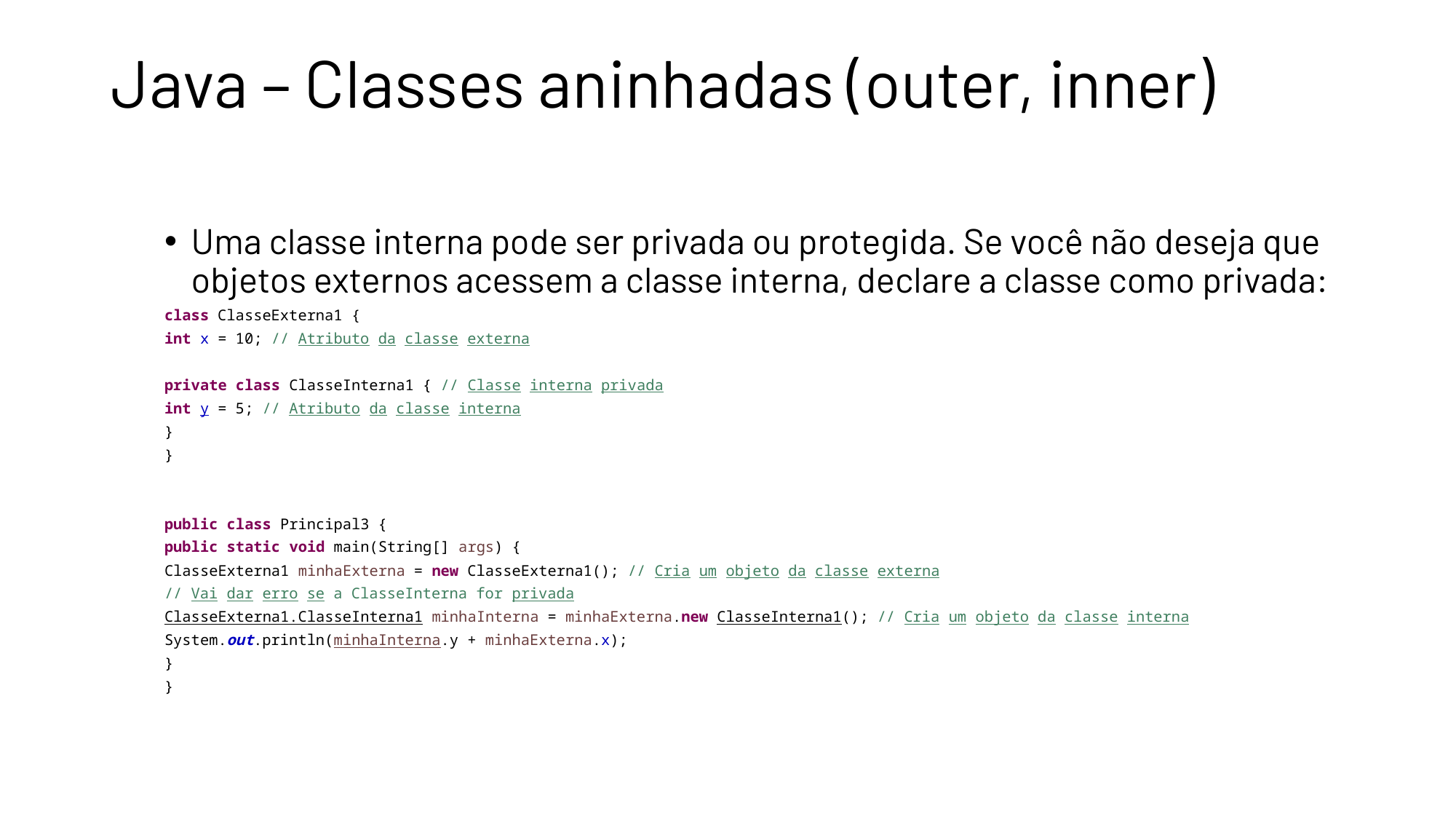

# Java – Classes aninhadas (outer, inner)

Uma classe interna pode ser privada ou protegida. Se você não deseja que objetos externos acessem a classe interna, declare a classe como privada:
class ClasseExterna1 {
int x = 10; // Atributo da classe externa

private class ClasseInterna1 { // Classe interna privada
int y = 5; // Atributo da classe interna
}
}

public class Principal3 {
public static void main(String[] args) {
ClasseExterna1 minhaExterna = new ClasseExterna1(); // Cria um objeto da classe externa
// Vai dar erro se a ClasseInterna for privada
ClasseExterna1.ClasseInterna1 minhaInterna = minhaExterna.new ClasseInterna1(); // Cria um objeto da classe interna
System.out.println(minhaInterna.y + minhaExterna.x);
}
}